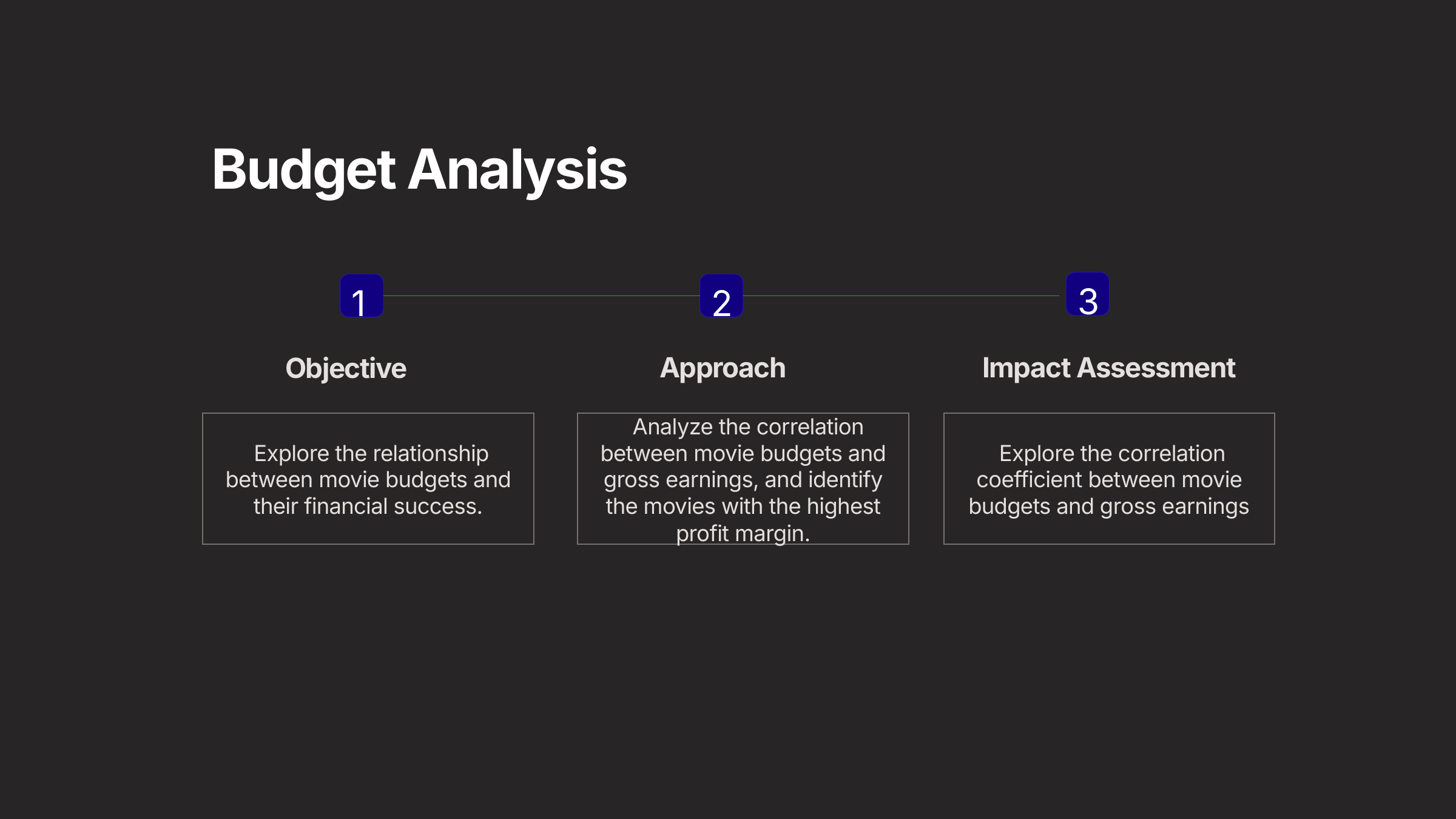

Budget Analysis
3
1
2
Approach
Impact Assessment
Objective
 Explore the relationship between movie budgets and their financial success.
  Analyze the correlation between movie budgets and gross earnings, and identify the movies with the highest profit margin.
 Explore the correlation coefficient between movie budgets and gross earnings